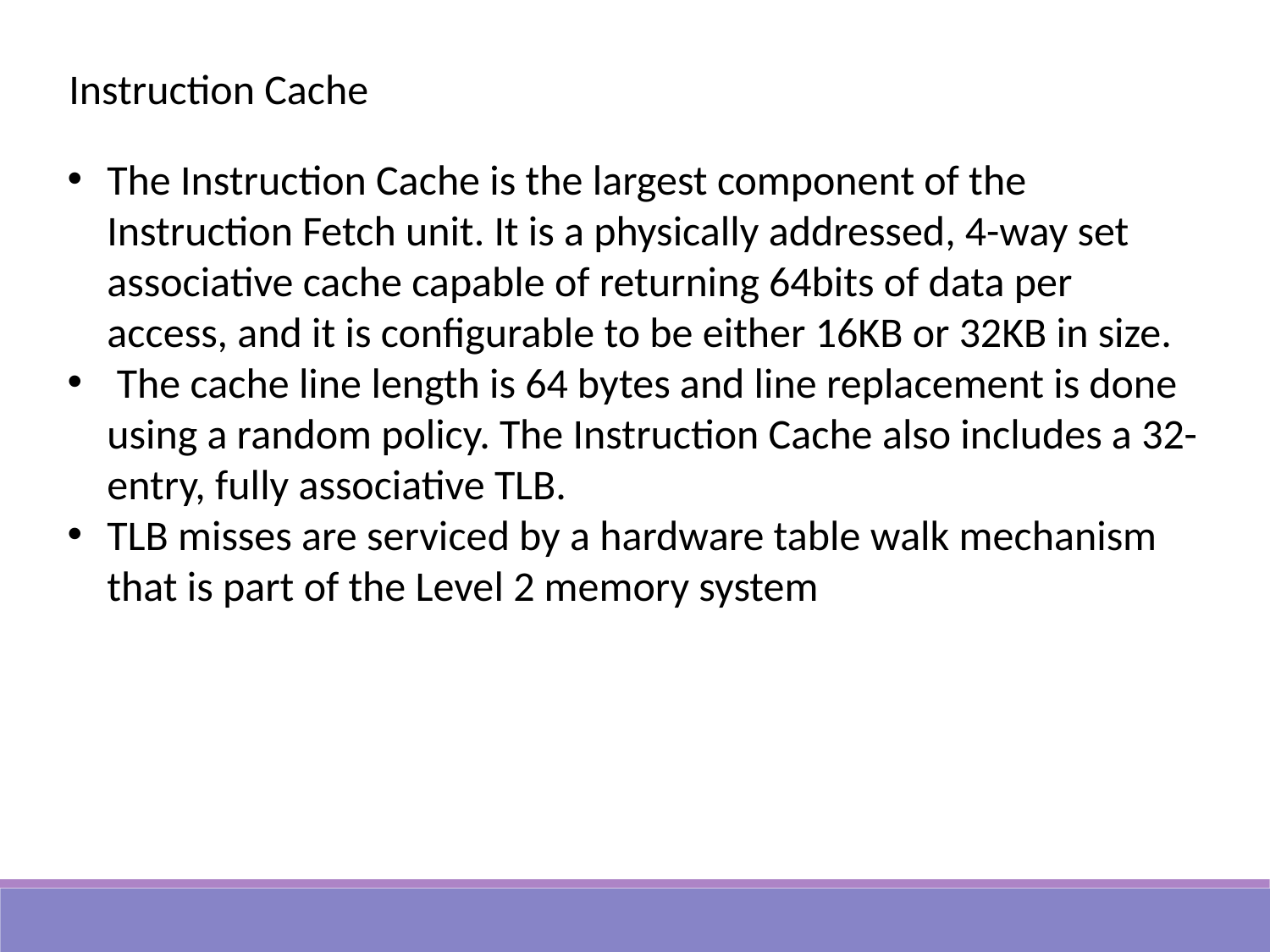

Instruction Cache
The Instruction Cache is the largest component of the Instruction Fetch unit. It is a physically addressed, 4-way set associative cache capable of returning 64bits of data per access, and it is configurable to be either 16KB or 32KB in size.
 The cache line length is 64 bytes and line replacement is done using a random policy. The Instruction Cache also includes a 32-entry, fully associative TLB.
TLB misses are serviced by a hardware table walk mechanism that is part of the Level 2 memory system